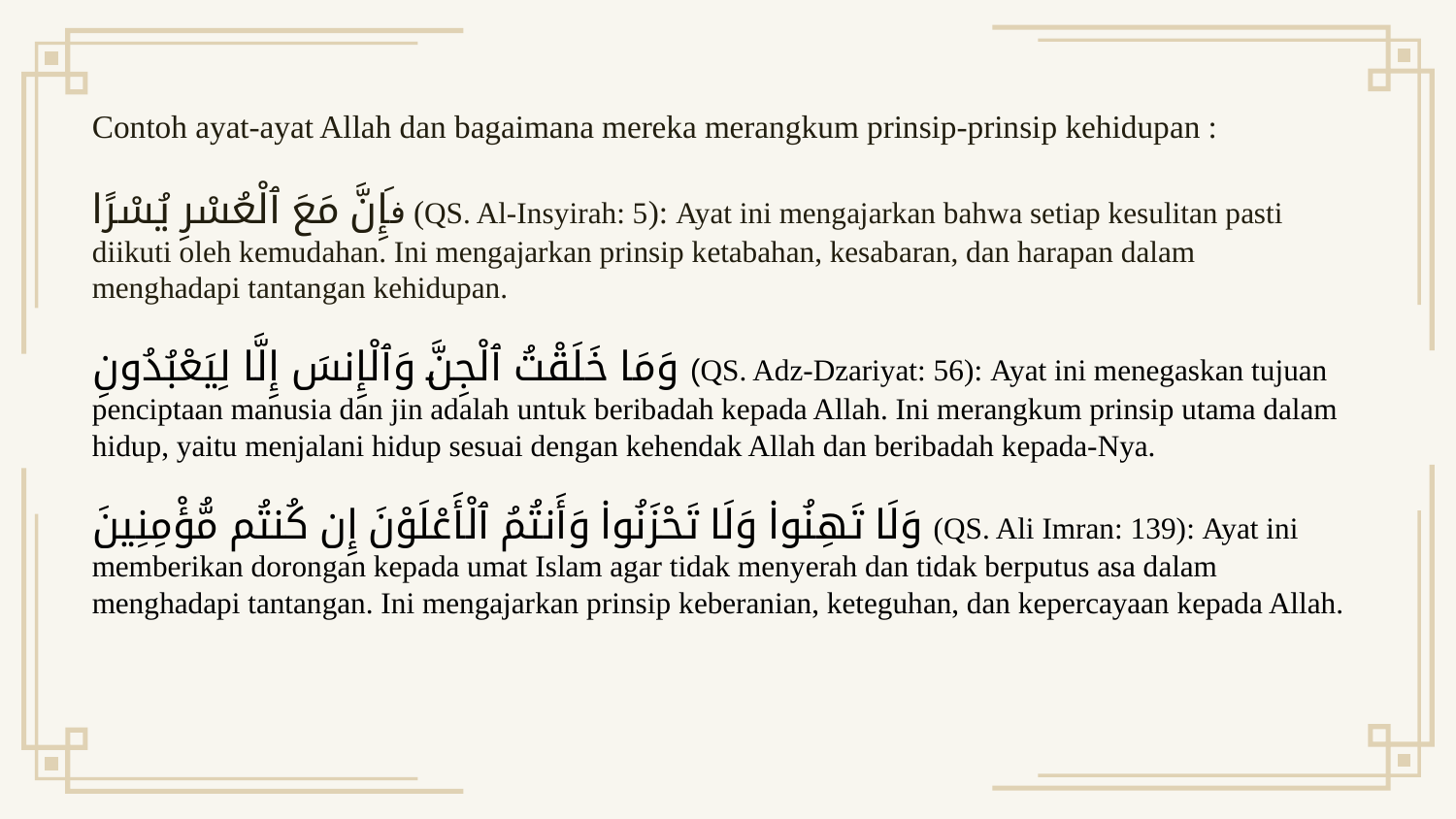

Contoh ayat-ayat Allah dan bagaimana mereka merangkum prinsip-prinsip kehidupan :

فَإِنَّ مَعَ ٱلْعُسْرِ يُسْرًا (QS. Al-Insyirah: 5): Ayat ini mengajarkan bahwa setiap kesulitan pasti diikuti oleh kemudahan. Ini mengajarkan prinsip ketabahan, kesabaran, dan harapan dalam menghadapi tantangan kehidupan.

وَمَا خَلَقْتُ ٱلْجِنَّ وَٱلْإِنسَ إِلَّا لِيَعْبُدُونِ (QS. Adz-Dzariyat: 56): Ayat ini menegaskan tujuan penciptaan manusia dan jin adalah untuk beribadah kepada Allah. Ini merangkum prinsip utama dalam hidup, yaitu menjalani hidup sesuai dengan kehendak Allah dan beribadah kepada-Nya.

وَلَا تَهِنُوا۟ وَلَا تَحْزَنُوا۟ وَأَنتُمُ ٱلْأَعْلَوْنَ إِن كُنتُم مُّؤْمِنِينَ (QS. Ali Imran: 139): Ayat ini memberikan dorongan kepada umat Islam agar tidak menyerah dan tidak berputus asa dalam menghadapi tantangan. Ini mengajarkan prinsip keberanian, keteguhan, dan kepercayaan kepada Allah.